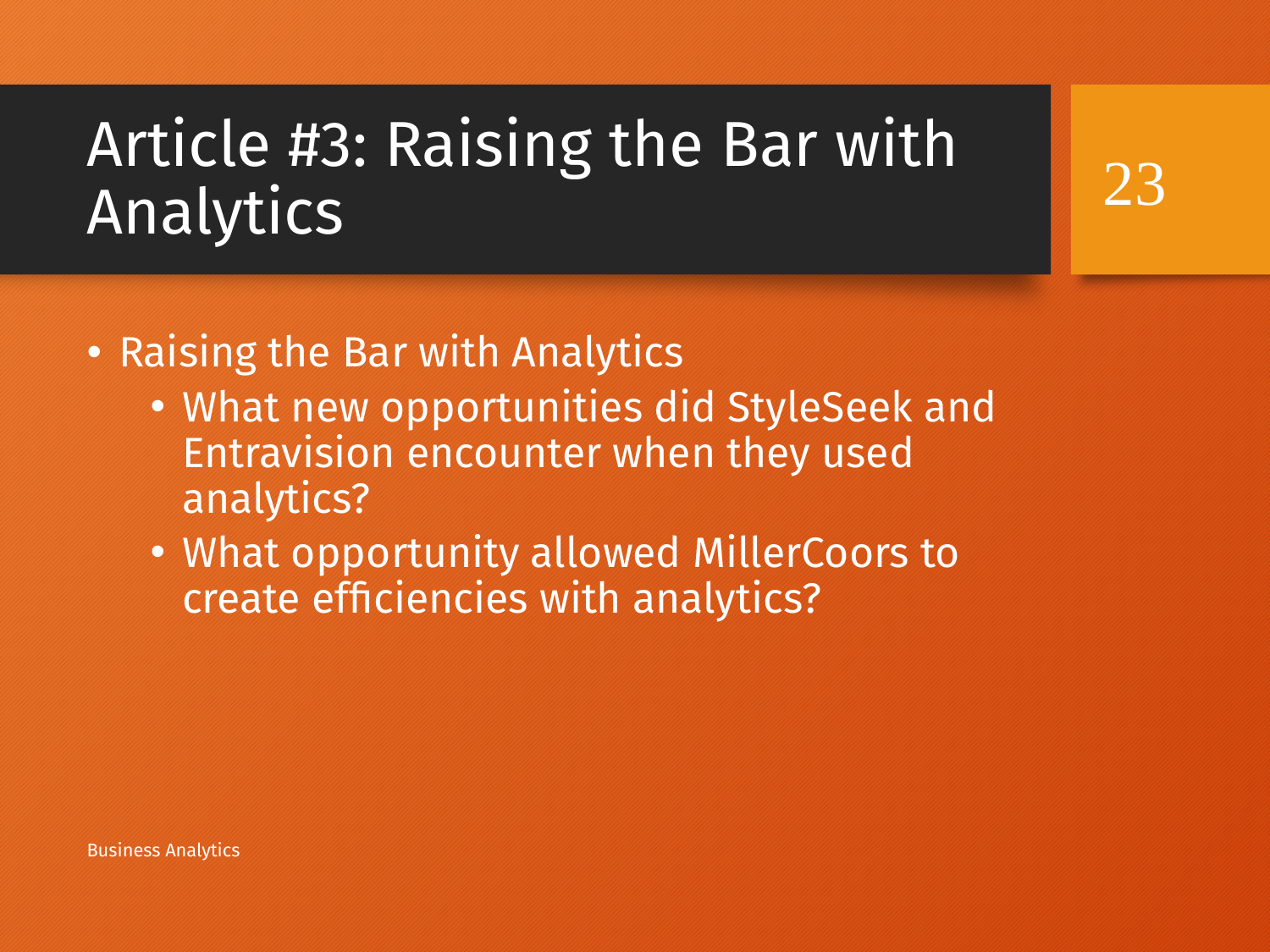

# Article #3: Raising the Bar with Analytics
23
Raising the Bar with Analytics
What new opportunities did StyleSeek and Entravision encounter when they used analytics?
What opportunity allowed MillerCoors to create efficiencies with analytics?

Business Analytics